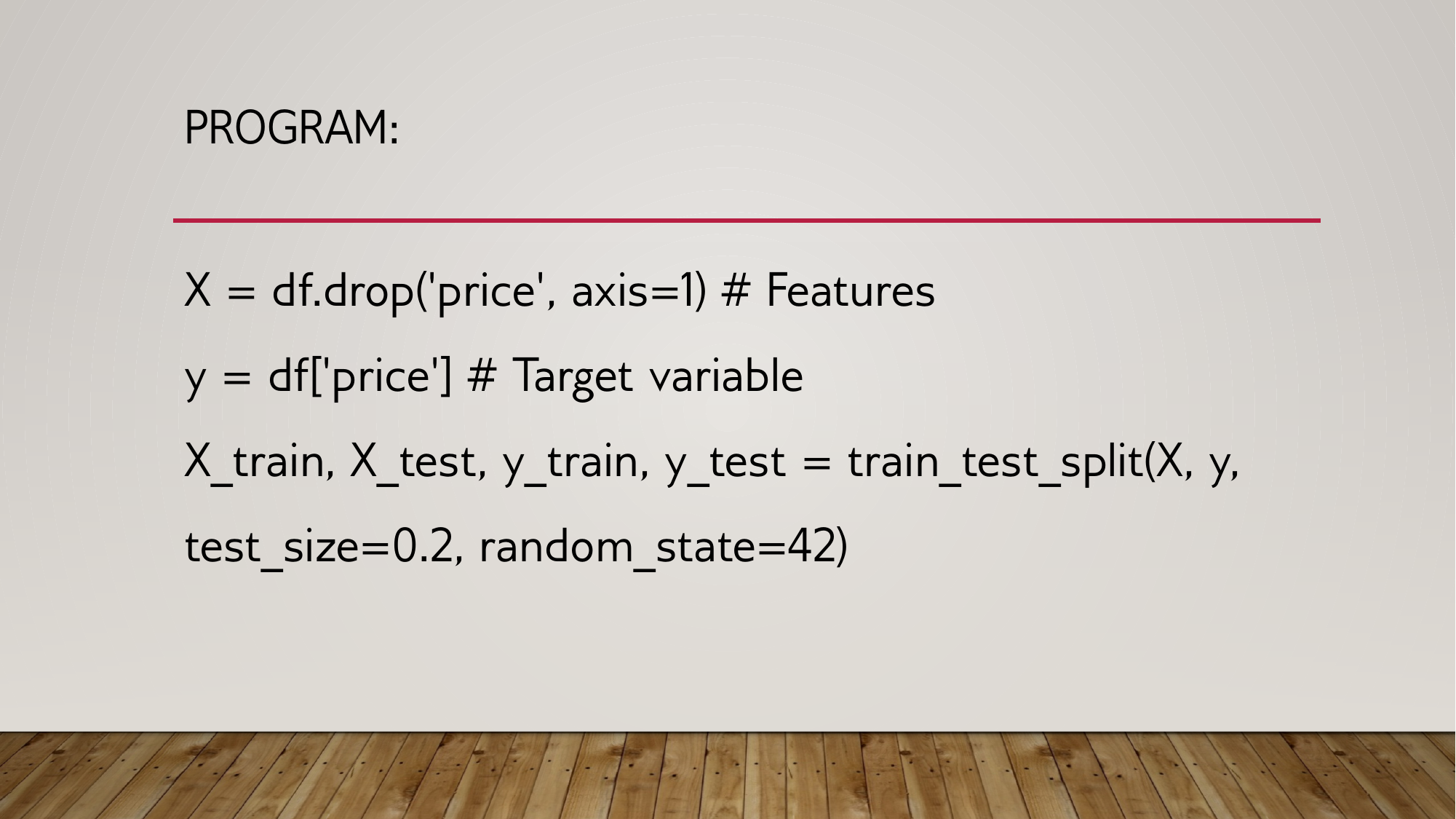

# Program:
X = df.drop('price', axis=1) # Features
y = df['price'] # Target variable
X_train, X_test, y_train, y_test = train_test_split(X, y,
test_size=0.2, random_state=42)